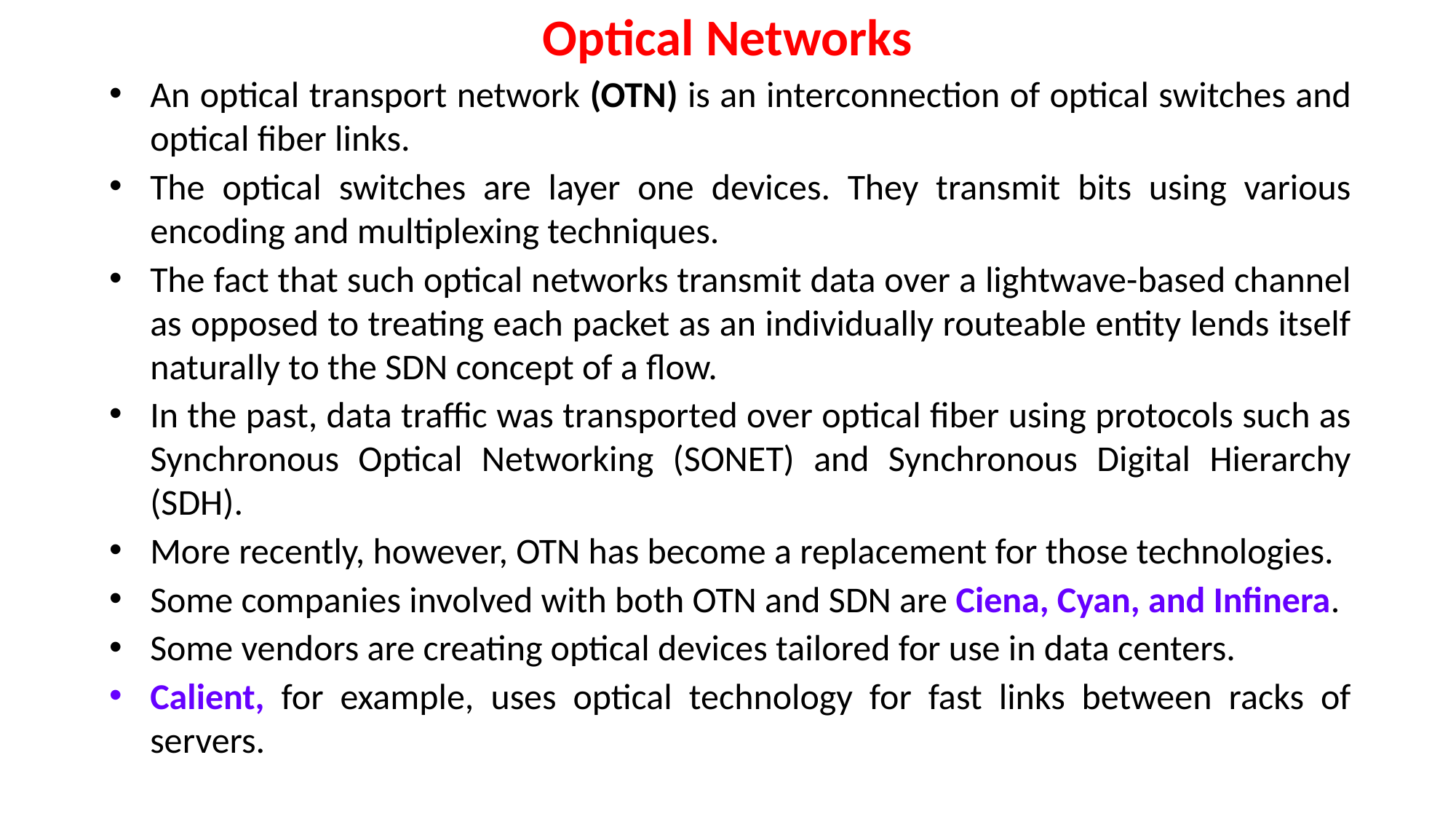

# Optical Networks
An optical transport network (OTN) is an interconnection of optical switches and optical fiber links.
The optical switches are layer one devices. They transmit bits using various encoding and multiplexing techniques.
The fact that such optical networks transmit data over a lightwave-based channel as opposed to treating each packet as an individually routeable entity lends itself naturally to the SDN concept of a flow.
In the past, data traffic was transported over optical fiber using protocols such as Synchronous Optical Networking (SONET) and Synchronous Digital Hierarchy (SDH).
More recently, however, OTN has become a replacement for those technologies.
Some companies involved with both OTN and SDN are Ciena, Cyan, and Infinera.
Some vendors are creating optical devices tailored for use in data centers.
Calient, for example, uses optical technology for fast links between racks of servers.